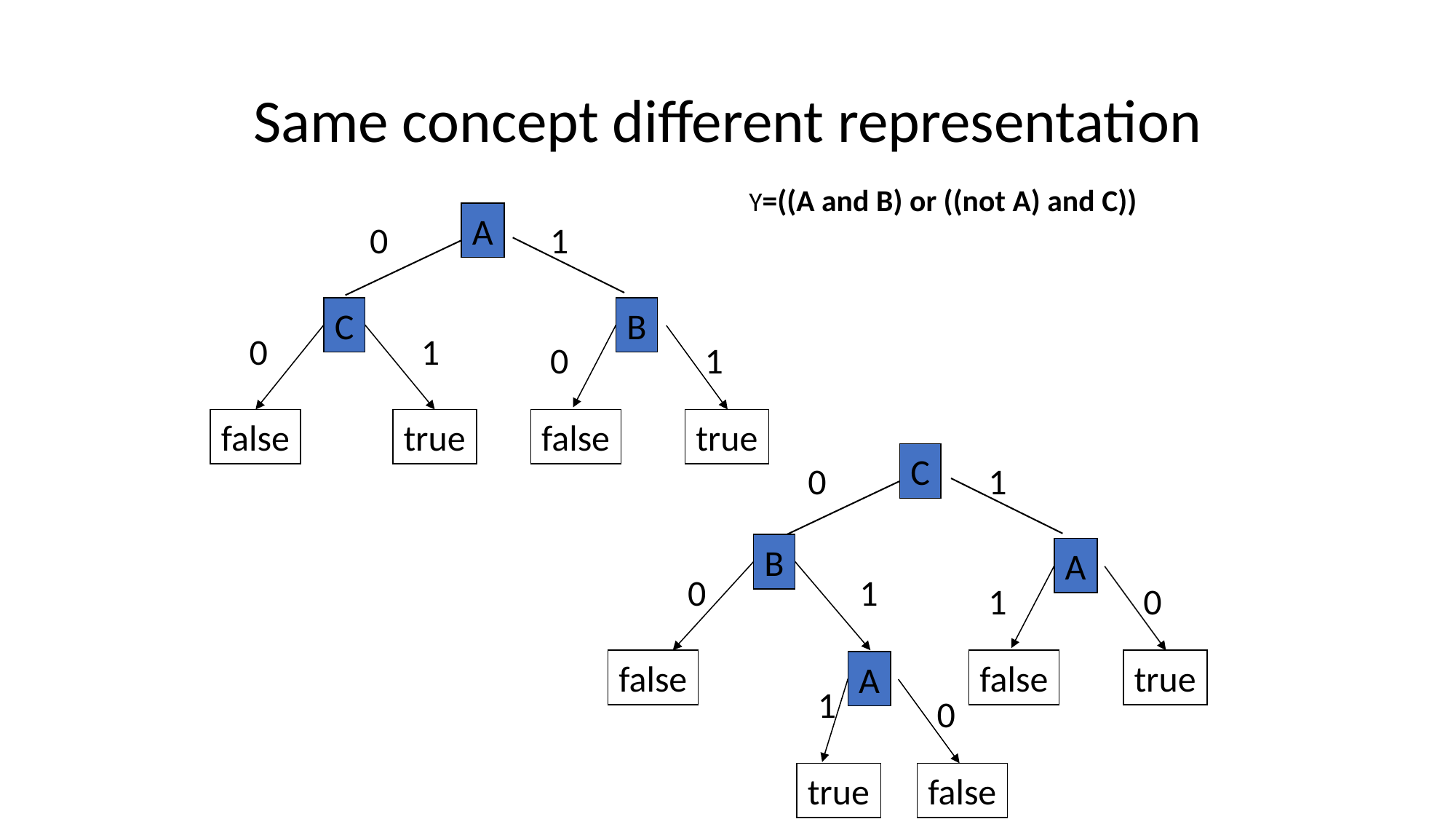

Same concept different representation
Y=((A and B) or ((not A) and C))
A
0
1

C
B
0
1
0
1
false
true
false
true
C
0
1

B
A
0
1
1
0
false
false
true
A
1
0
true
false